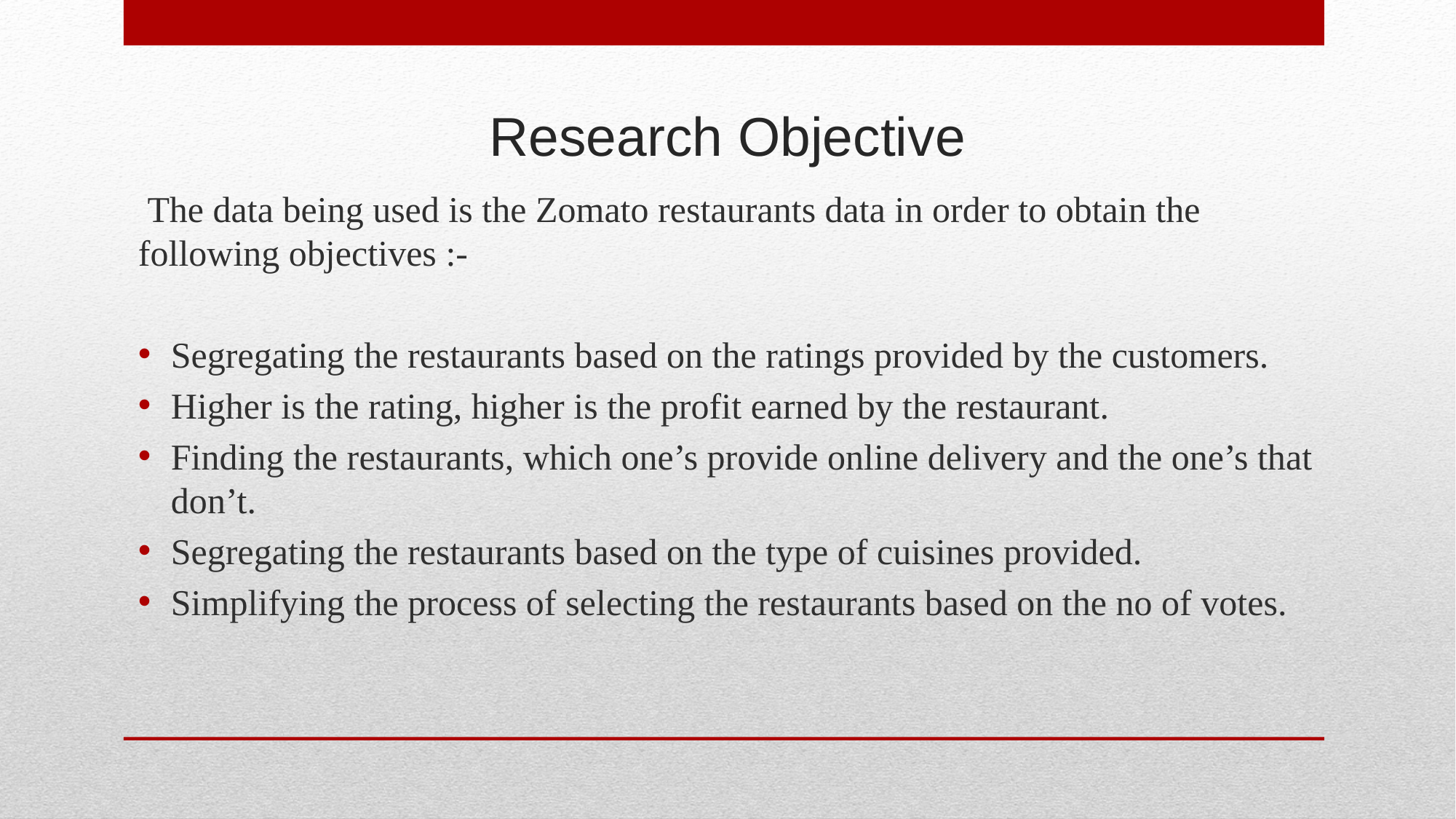

# Research Objective
 The data being used is the Zomato restaurants data in order to obtain the following objectives :-

Segregating the restaurants based on the ratings provided by the customers.
Higher is the rating, higher is the profit earned by the restaurant.
Finding the restaurants, which one’s provide online delivery and the one’s that don’t.
Segregating the restaurants based on the type of cuisines provided.
Simplifying the process of selecting the restaurants based on the no of votes.